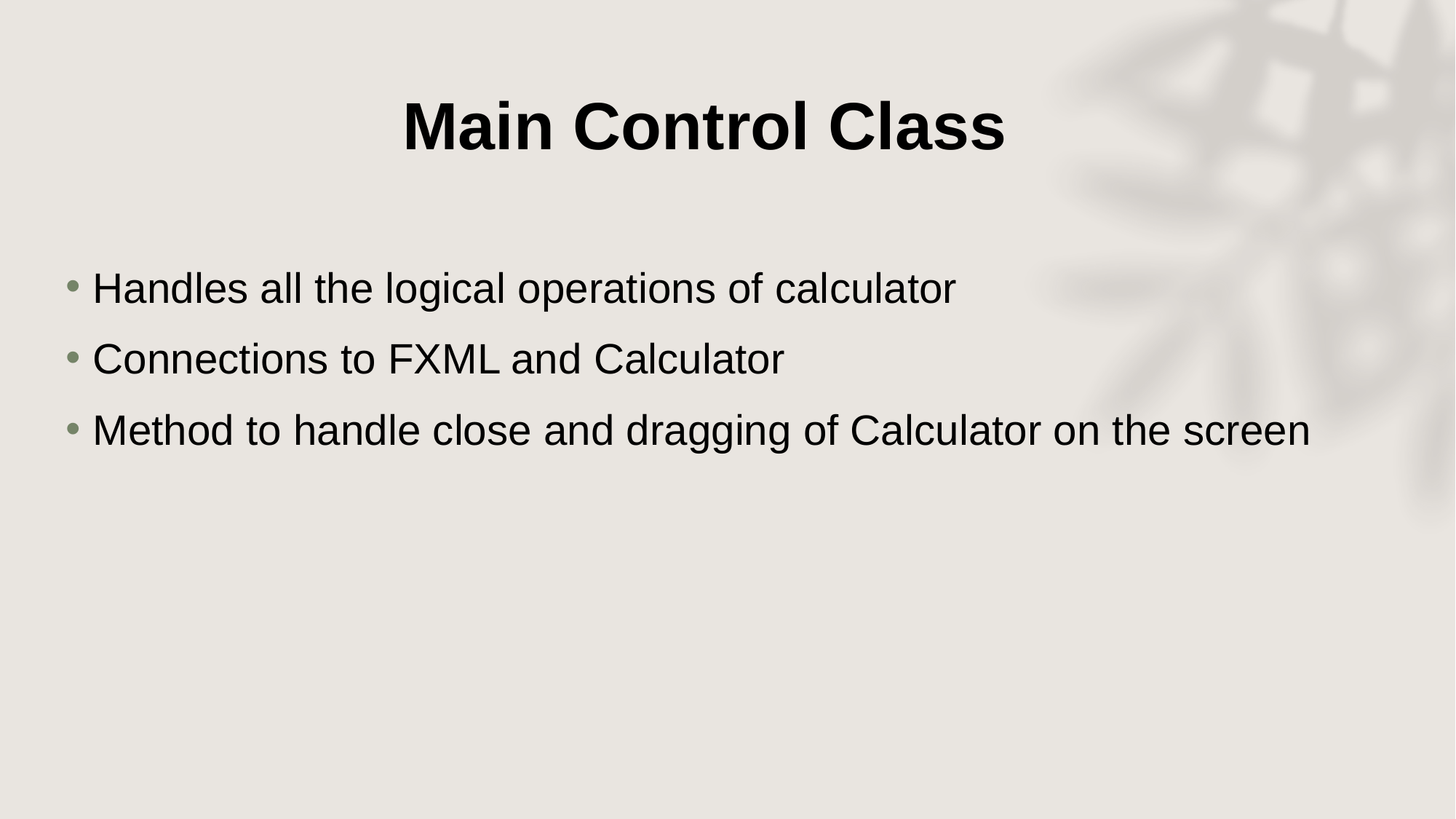

# Main Control Class
Handles all the logical operations of calculator
Connections to FXML and Calculator
Method to handle close and dragging of Calculator on the screen